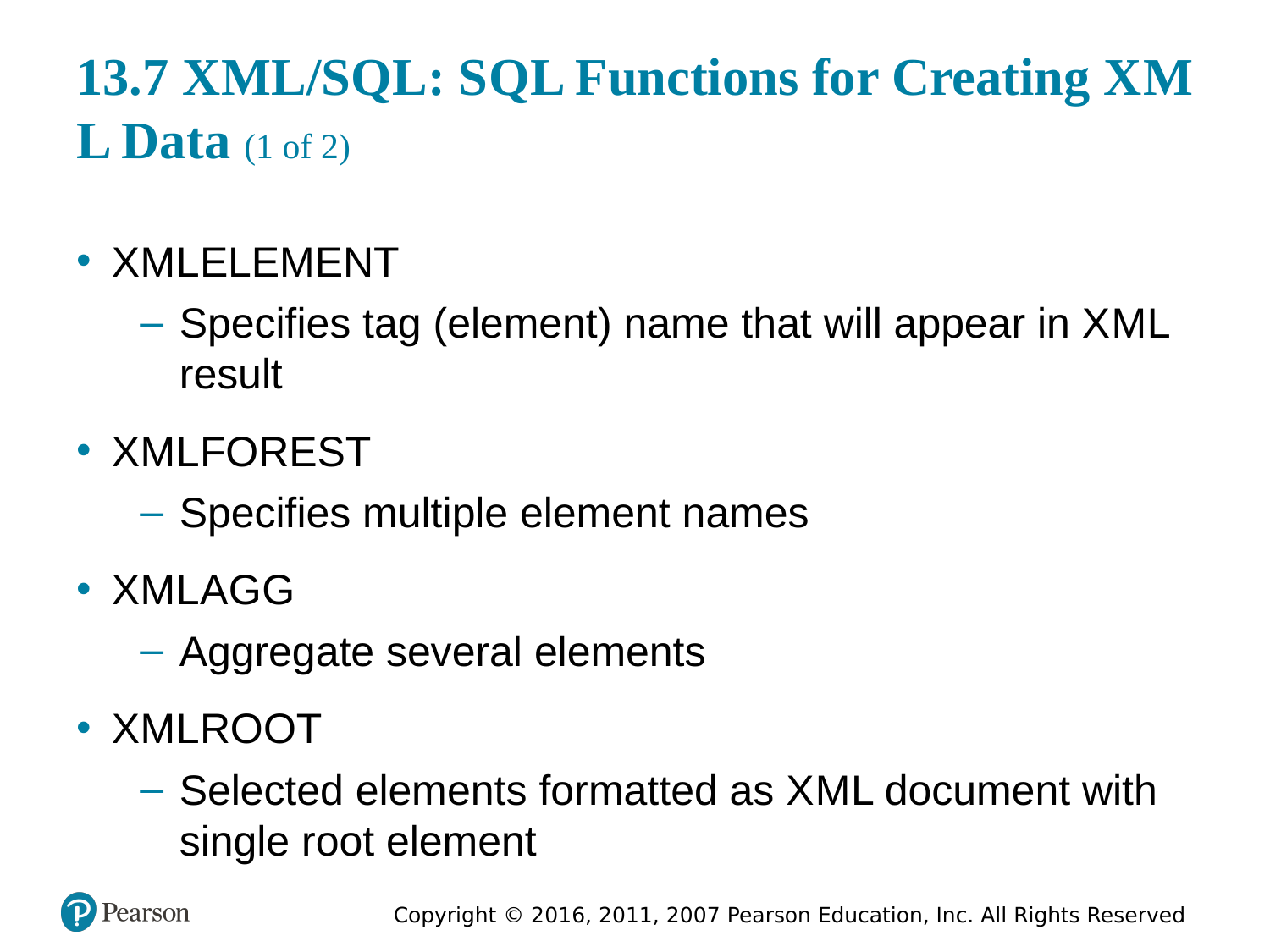

# 13.7 X M L/S Q L: S Q L Functions for Creating X M L Data (1 of 2)
X M L ELEMENT
Specifies tag (element) name that will appear in X M L result
X M L FOREST
Specifies multiple element names
X M L A G G
Aggregate several elements
X M L ROOT
Selected elements formatted as X M L document with single root element